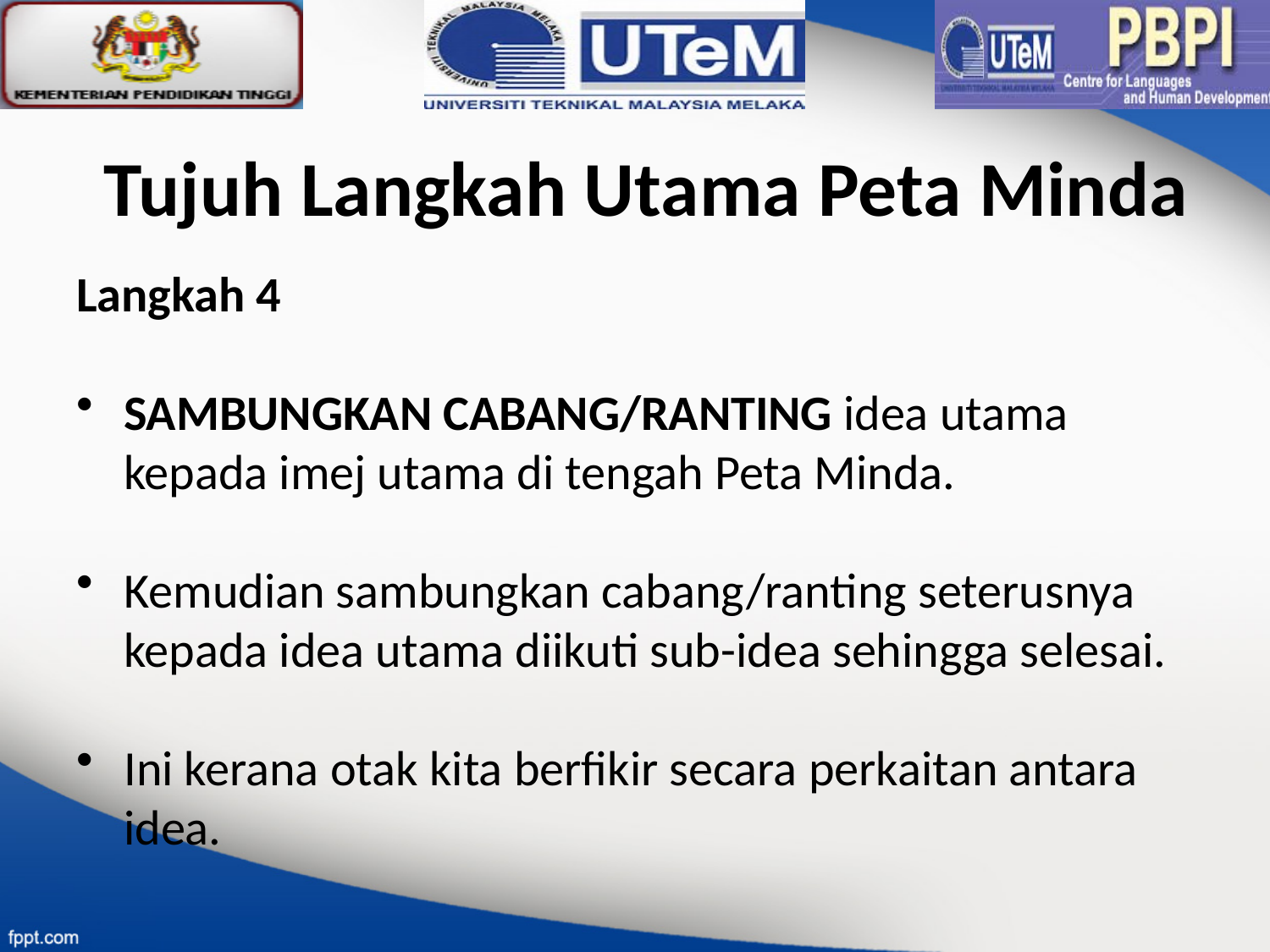

# Tujuh Langkah Utama Peta Minda
Langkah 4

SAMBUNGKAN CABANG/RANTING idea utama kepada imej utama di tengah Peta Minda.

Kemudian sambungkan cabang/ranting seterusnya kepada idea utama diikuti sub-idea sehingga selesai.

Ini kerana otak kita berfikir secara perkaitan antara idea.